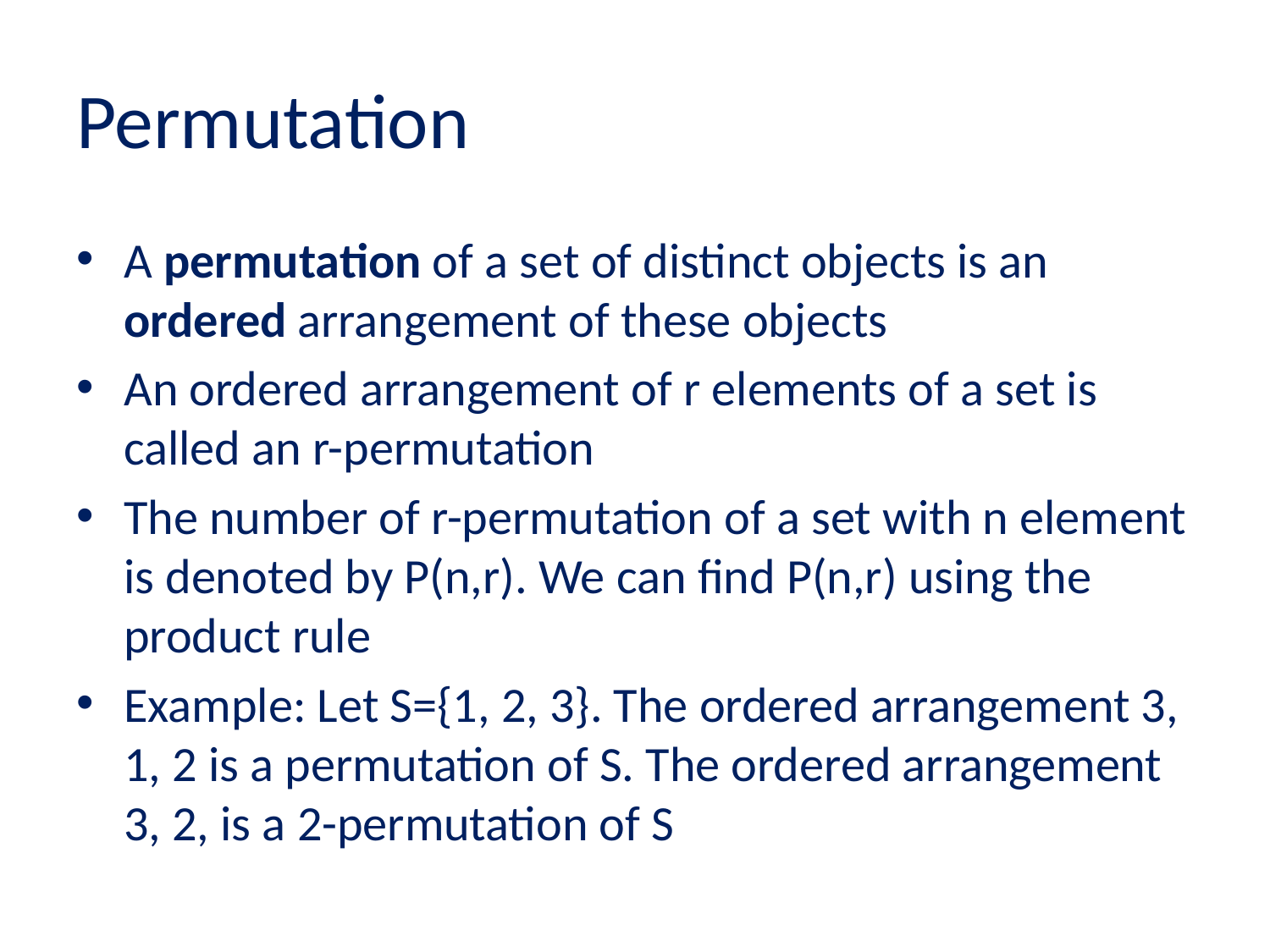

# Permutation
A permutation of a set of distinct objects is an ordered arrangement of these objects
An ordered arrangement of r elements of a set is called an r-permutation
The number of r-permutation of a set with n element is denoted by P(n,r). We can find P(n,r) using the product rule
Example: Let S={1, 2, 3}. The ordered arrangement 3, 1, 2 is a permutation of S. The ordered arrangement 3, 2, is a 2-permutation of S
45